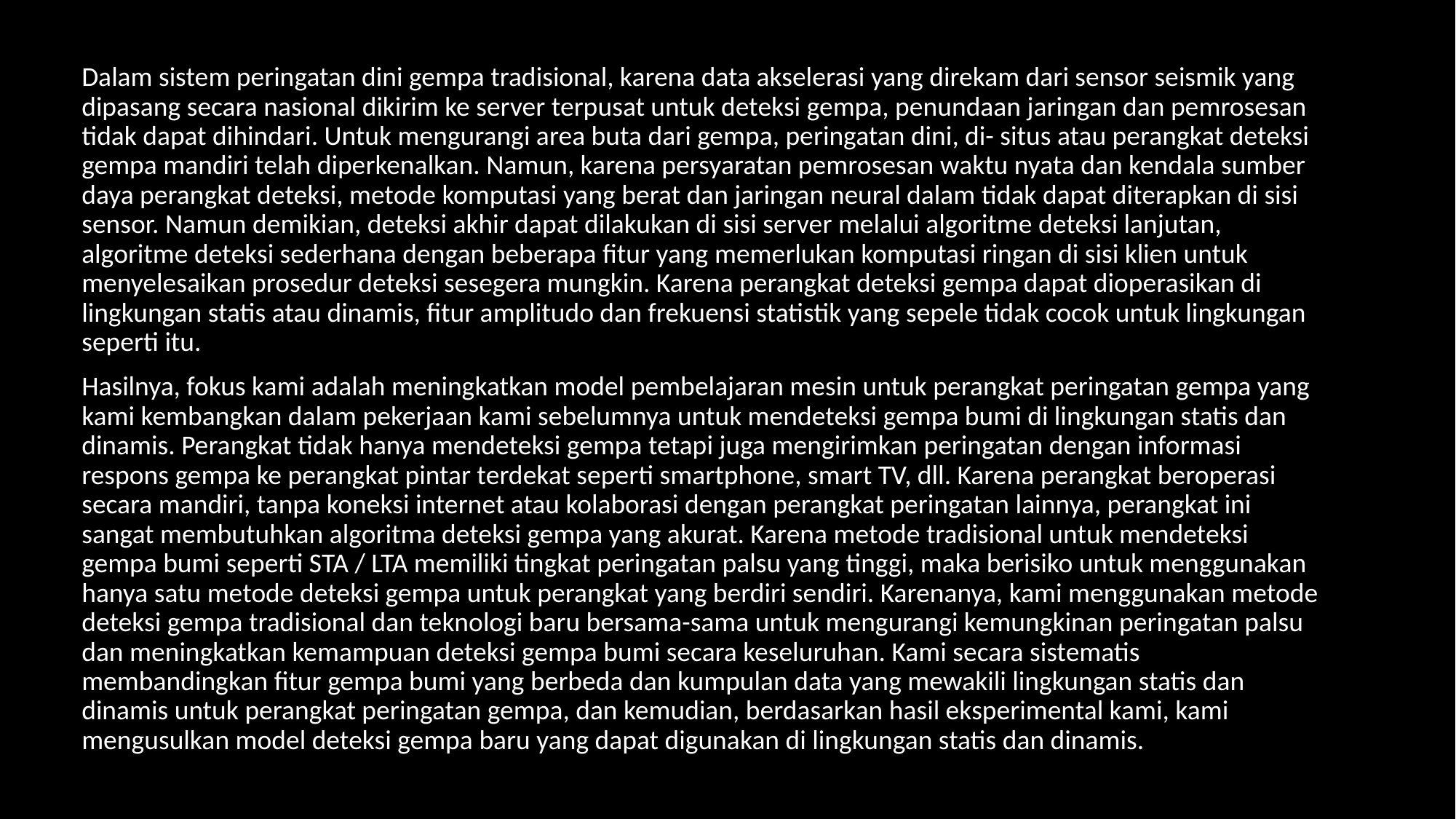

Dalam sistem peringatan dini gempa tradisional, karena data akselerasi yang direkam dari sensor seismik yang dipasang secara nasional dikirim ke server terpusat untuk deteksi gempa, penundaan jaringan dan pemrosesan tidak dapat dihindari. Untuk mengurangi area buta dari gempa, peringatan dini, di- situs atau perangkat deteksi gempa mandiri telah diperkenalkan. Namun, karena persyaratan pemrosesan waktu nyata dan kendala sumber daya perangkat deteksi, metode komputasi yang berat dan jaringan neural dalam tidak dapat diterapkan di sisi sensor. Namun demikian, deteksi akhir dapat dilakukan di sisi server melalui algoritme deteksi lanjutan, algoritme deteksi sederhana dengan beberapa fitur yang memerlukan komputasi ringan di sisi klien untuk menyelesaikan prosedur deteksi sesegera mungkin. Karena perangkat deteksi gempa dapat dioperasikan di lingkungan statis atau dinamis, fitur amplitudo dan frekuensi statistik yang sepele tidak cocok untuk lingkungan seperti itu.
Hasilnya, fokus kami adalah meningkatkan model pembelajaran mesin untuk perangkat peringatan gempa yang kami kembangkan dalam pekerjaan kami sebelumnya untuk mendeteksi gempa bumi di lingkungan statis dan dinamis. Perangkat tidak hanya mendeteksi gempa tetapi juga mengirimkan peringatan dengan informasi respons gempa ke perangkat pintar terdekat seperti smartphone, smart TV, dll. Karena perangkat beroperasi secara mandiri, tanpa koneksi internet atau kolaborasi dengan perangkat peringatan lainnya, perangkat ini sangat membutuhkan algoritma deteksi gempa yang akurat. Karena metode tradisional untuk mendeteksi gempa bumi seperti STA / LTA memiliki tingkat peringatan palsu yang tinggi, maka berisiko untuk menggunakan hanya satu metode deteksi gempa untuk perangkat yang berdiri sendiri. Karenanya, kami menggunakan metode deteksi gempa tradisional dan teknologi baru bersama-sama untuk mengurangi kemungkinan peringatan palsu dan meningkatkan kemampuan deteksi gempa bumi secara keseluruhan. Kami secara sistematis membandingkan fitur gempa bumi yang berbeda dan kumpulan data yang mewakili lingkungan statis dan dinamis untuk perangkat peringatan gempa, dan kemudian, berdasarkan hasil eksperimental kami, kami mengusulkan model deteksi gempa baru yang dapat digunakan di lingkungan statis dan dinamis.